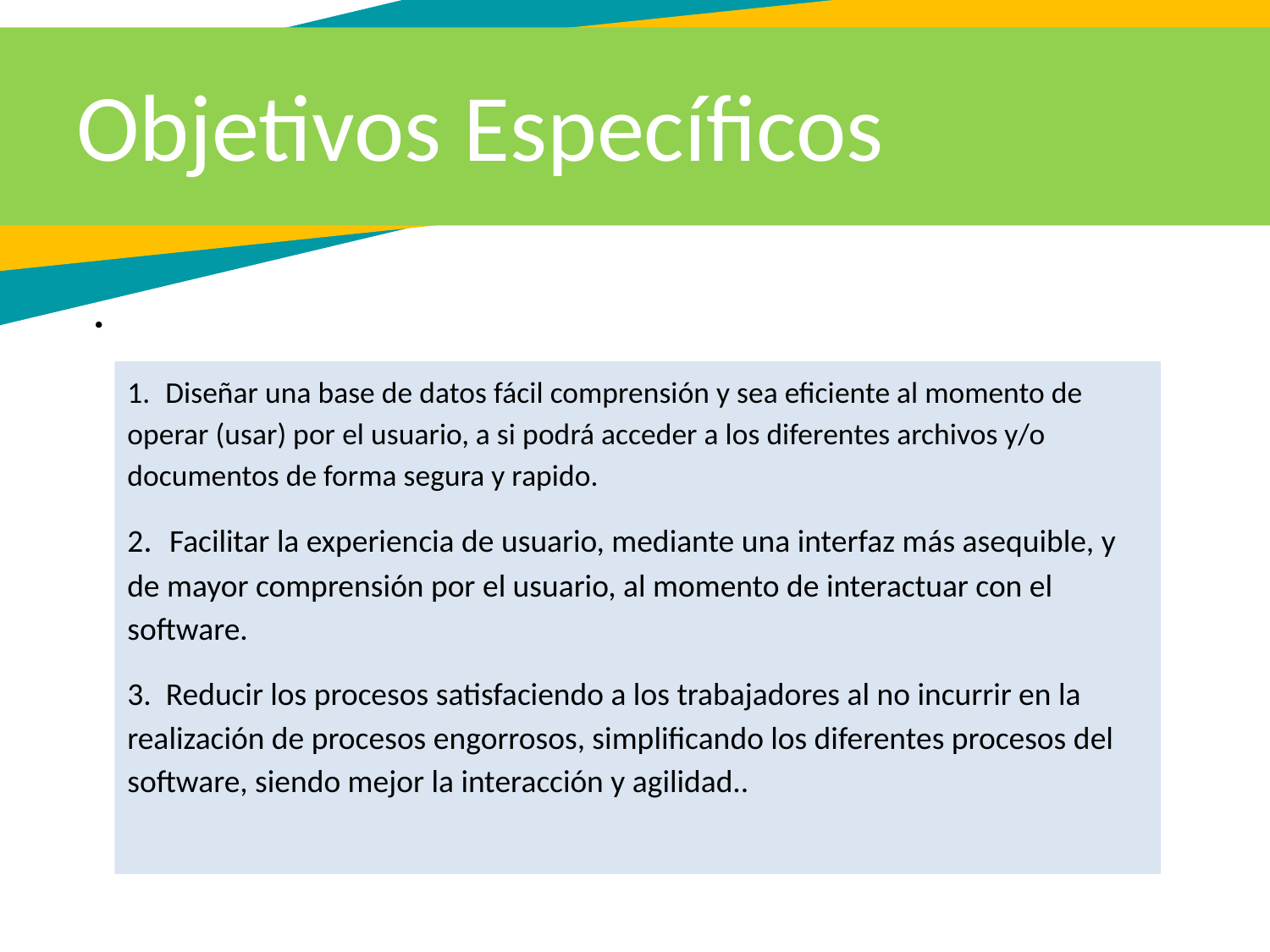

Objetivos Específicos
.

1.   Diseñar una base de datos fácil comprensión y sea eficiente al momento de operar (usar) por el usuario, a si podrá acceder a los diferentes archivos y/o documentos de forma segura y rapido.
2.   Facilitar la experiencia de usuario, mediante una interfaz más asequible, y de mayor comprensión por el usuario, al momento de interactuar con el software.
3.  Reducir los procesos satisfaciendo a los trabajadores al no incurrir en la realización de procesos engorrosos, simplificando los diferentes procesos del software, siendo mejor la interacción y agilidad..